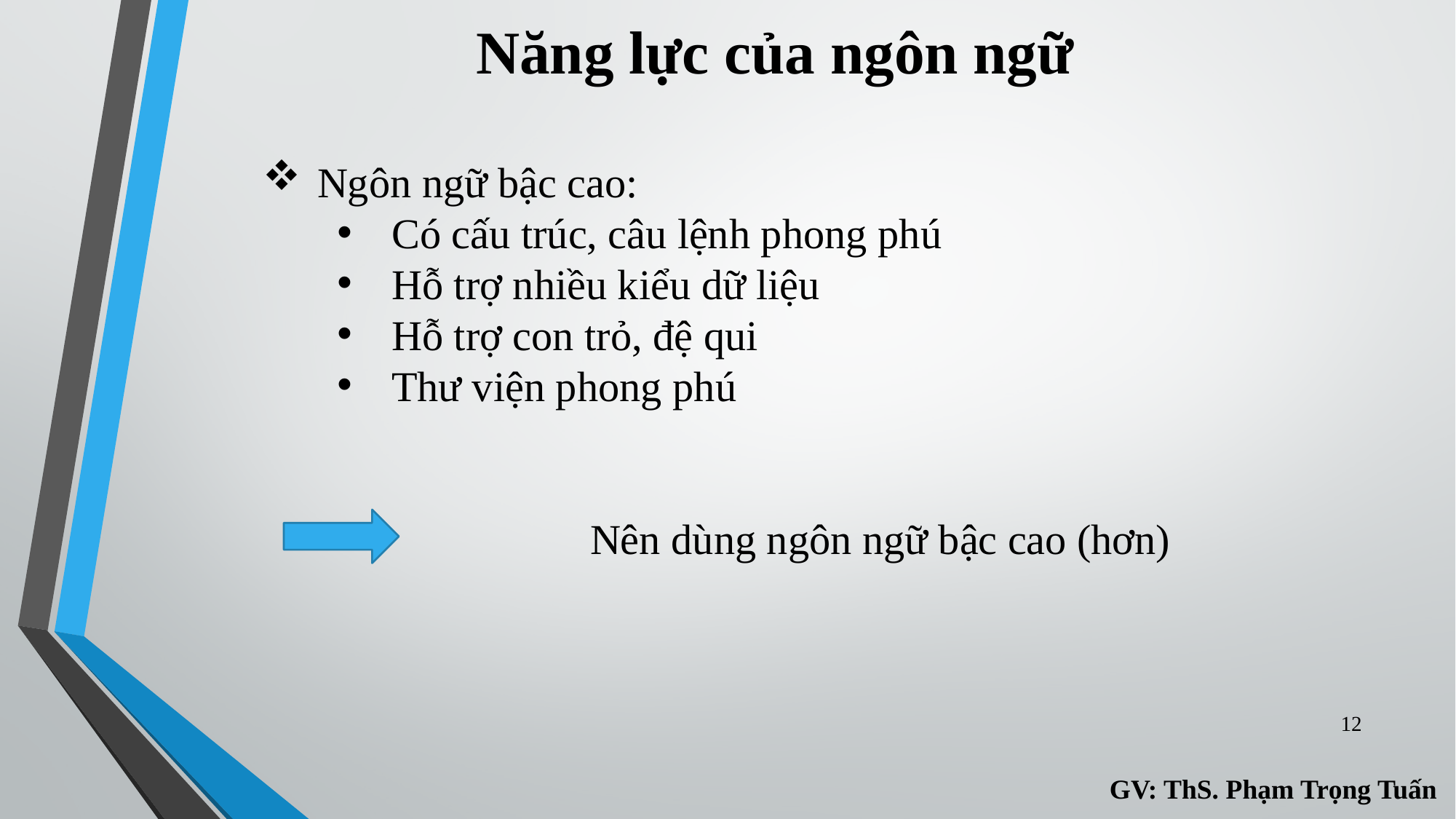

Năng lực của ngôn ngữ
Ngôn ngữ bậc cao:
Có cấu trúc, câu lệnh phong phú
Hỗ trợ nhiều kiểu dữ liệu
Hỗ trợ con trỏ, đệ qui
Thư viện phong phú

			Nên dùng ngôn ngữ bậc cao (hơn)

12